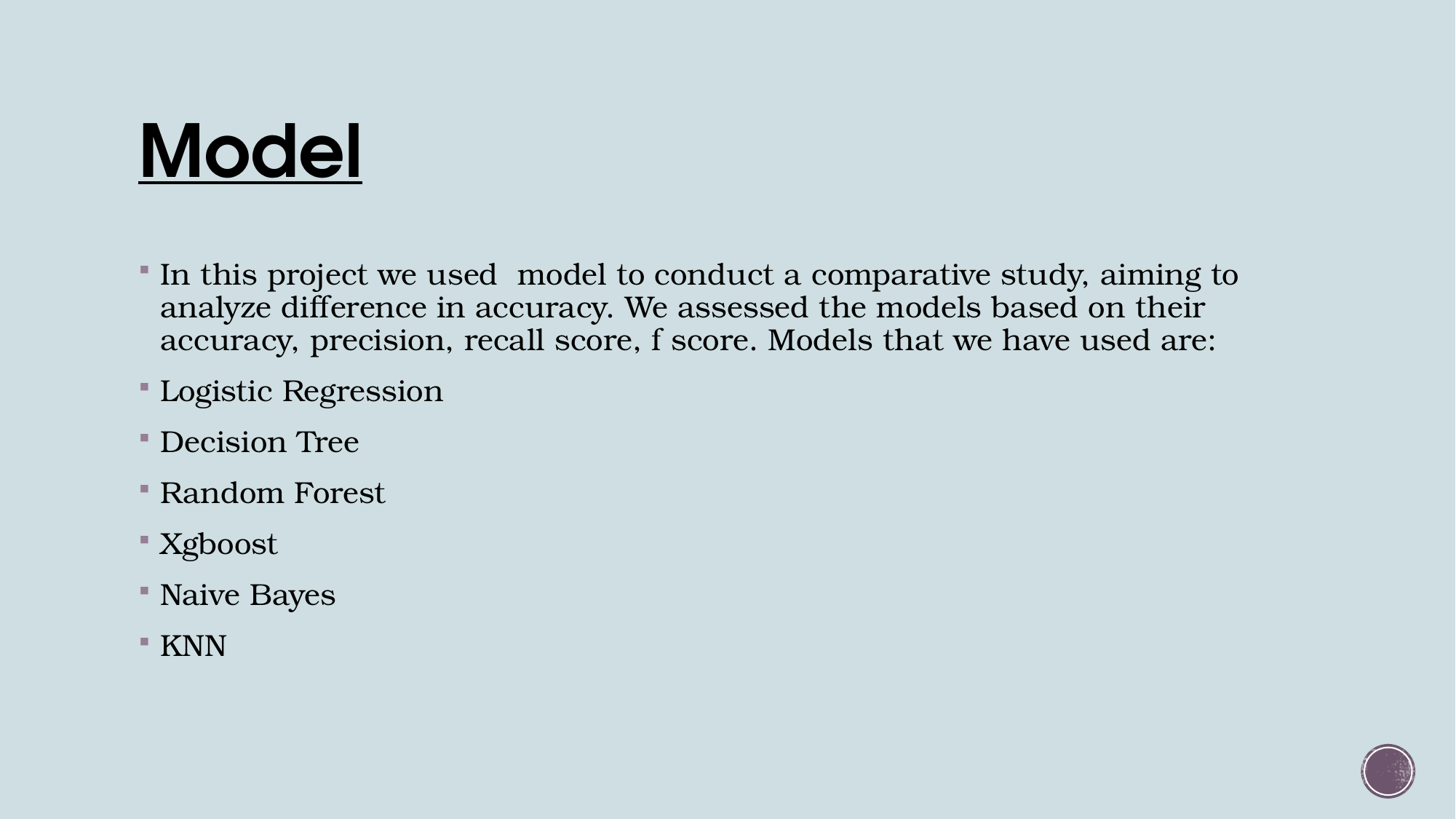

# Model
In this project we used  model to conduct a comparative study, aiming to analyze difference in accuracy. We assessed the models based on their accuracy, precision, recall score, f score. Models that we have used are:
Logistic Regression
Decision Tree
Random Forest
Xgboost
Naive Bayes
KNN